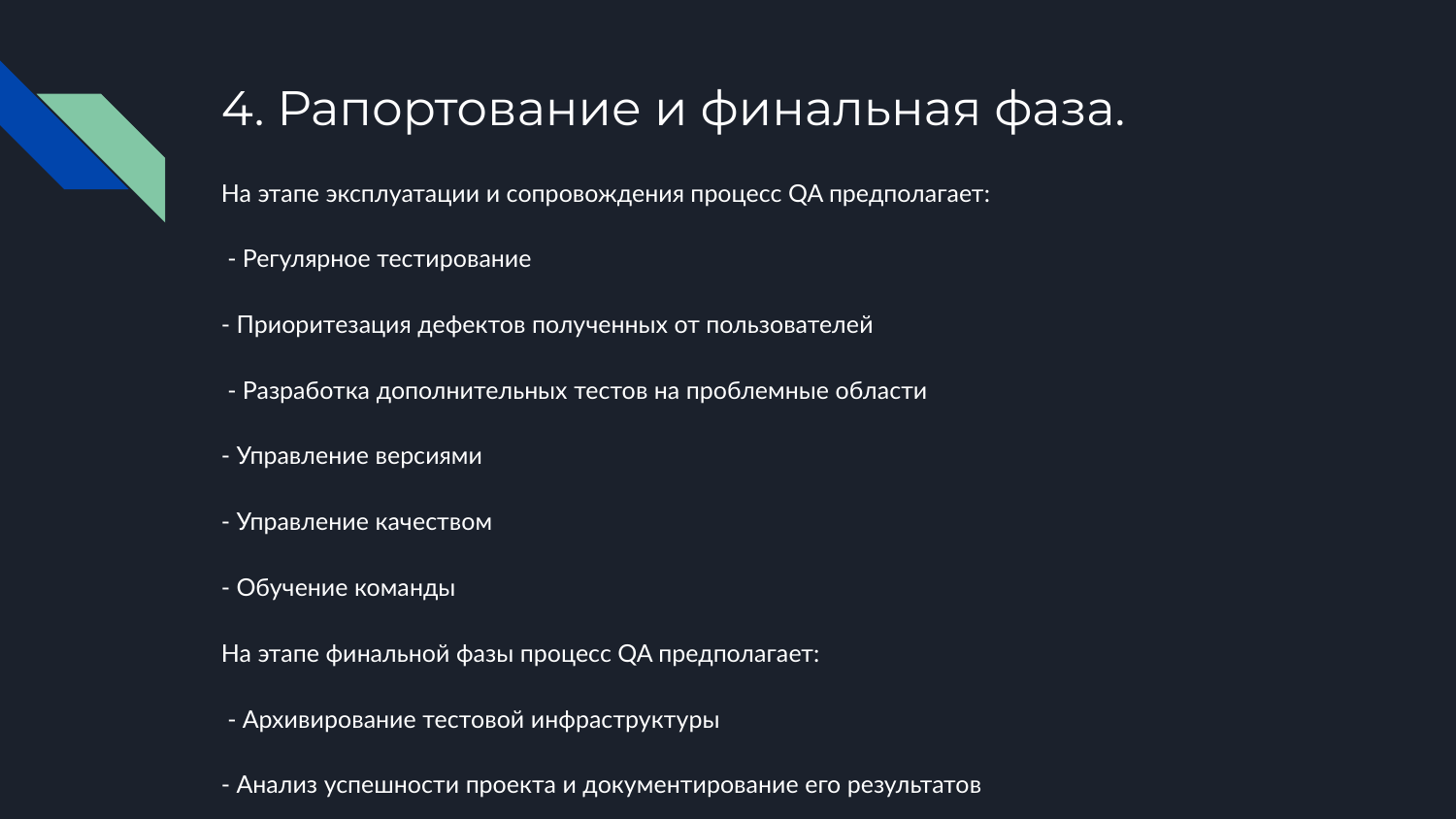

# 4. Рапортование и финальная фаза.
На этапе эксплуатации и сопровождения процесс QA предполагает:
 - Регулярное тестирование
- Приоритезация дефектов полученных от пользователей
 - Разработка дополнительных тестов на проблемные области
- Управление версиями
- Управление качеством
- Обучение команды
На этапе финальной фазы процесс QA предполагает:
 - Архивирование тестовой инфраструктуры
- Анализ успешности проекта и документирование его результатов